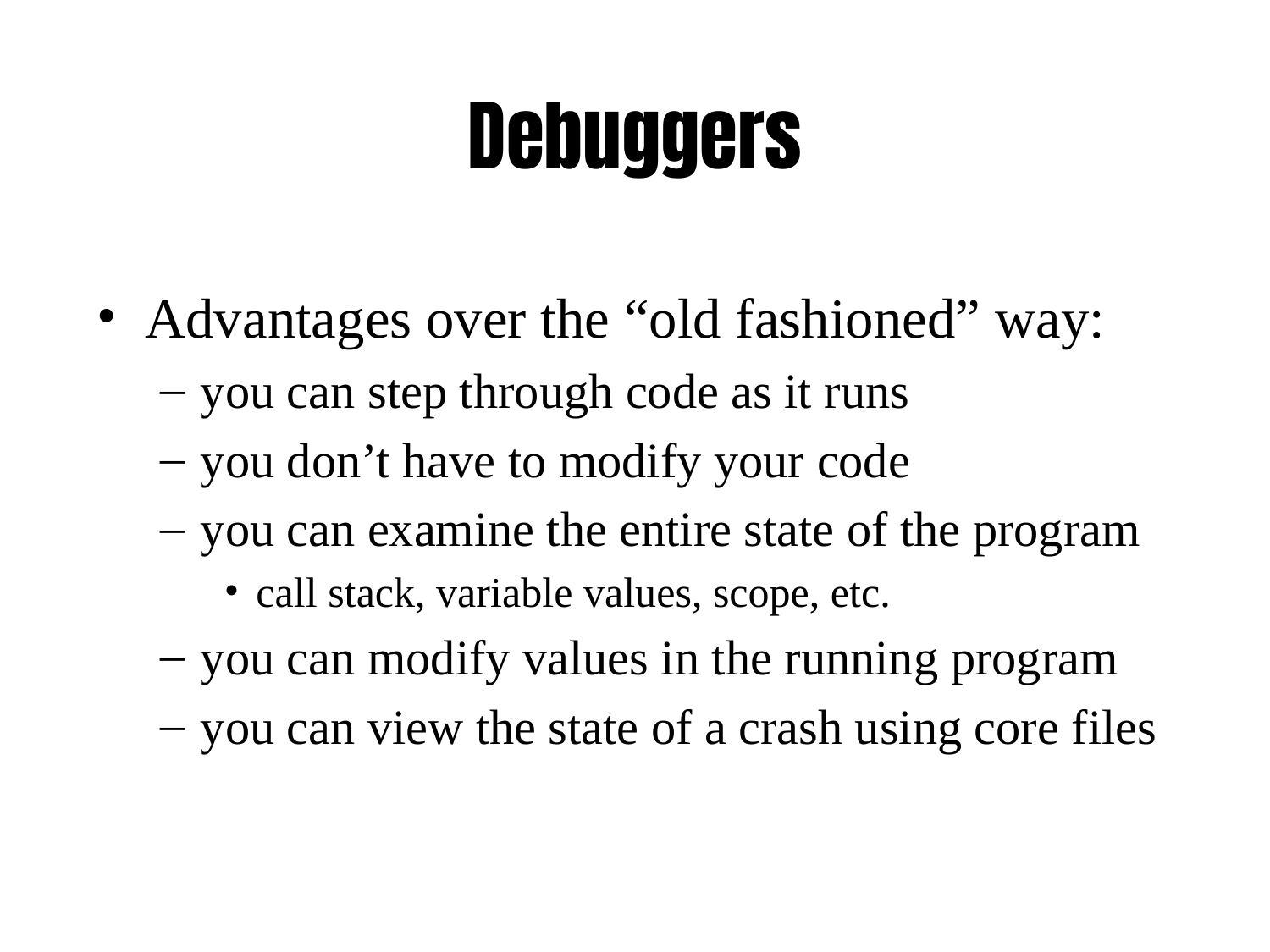

# Debuggers
Advantages over the “old fashioned” way:
you can step through code as it runs
you don’t have to modify your code
you can examine the entire state of the program
call stack, variable values, scope, etc.
you can modify values in the running program
you can view the state of a crash using core files